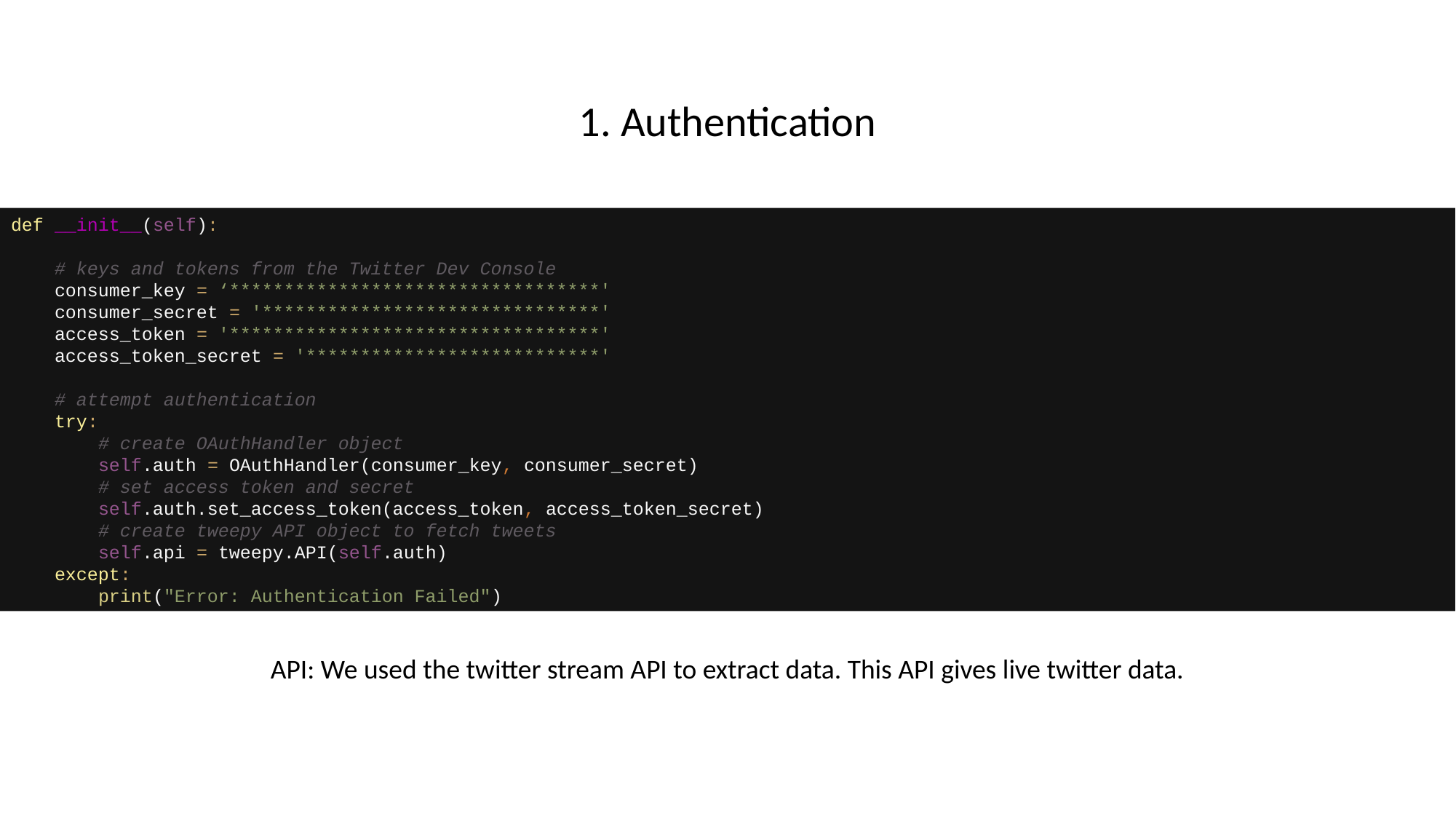

# 1. Authentication
def __init__(self):
    # keys and tokens from the Twitter Dev Console
    consumer_key = ‘**********************************'
    consumer_secret = '*******************************'
    access_token = '**********************************'
    access_token_secret = '***************************'
    # attempt authentication
    try:
        # create OAuthHandler object
        self.auth = OAuthHandler(consumer_key, consumer_secret)
        # set access token and secret
        self.auth.set_access_token(access_token, access_token_secret)
        # create tweepy API object to fetch tweets
        self.api = tweepy.API(self.auth)
    except:
        print("Error: Authentication Failed")

API: We used the twitter stream API to extract data. This API gives live twitter data.